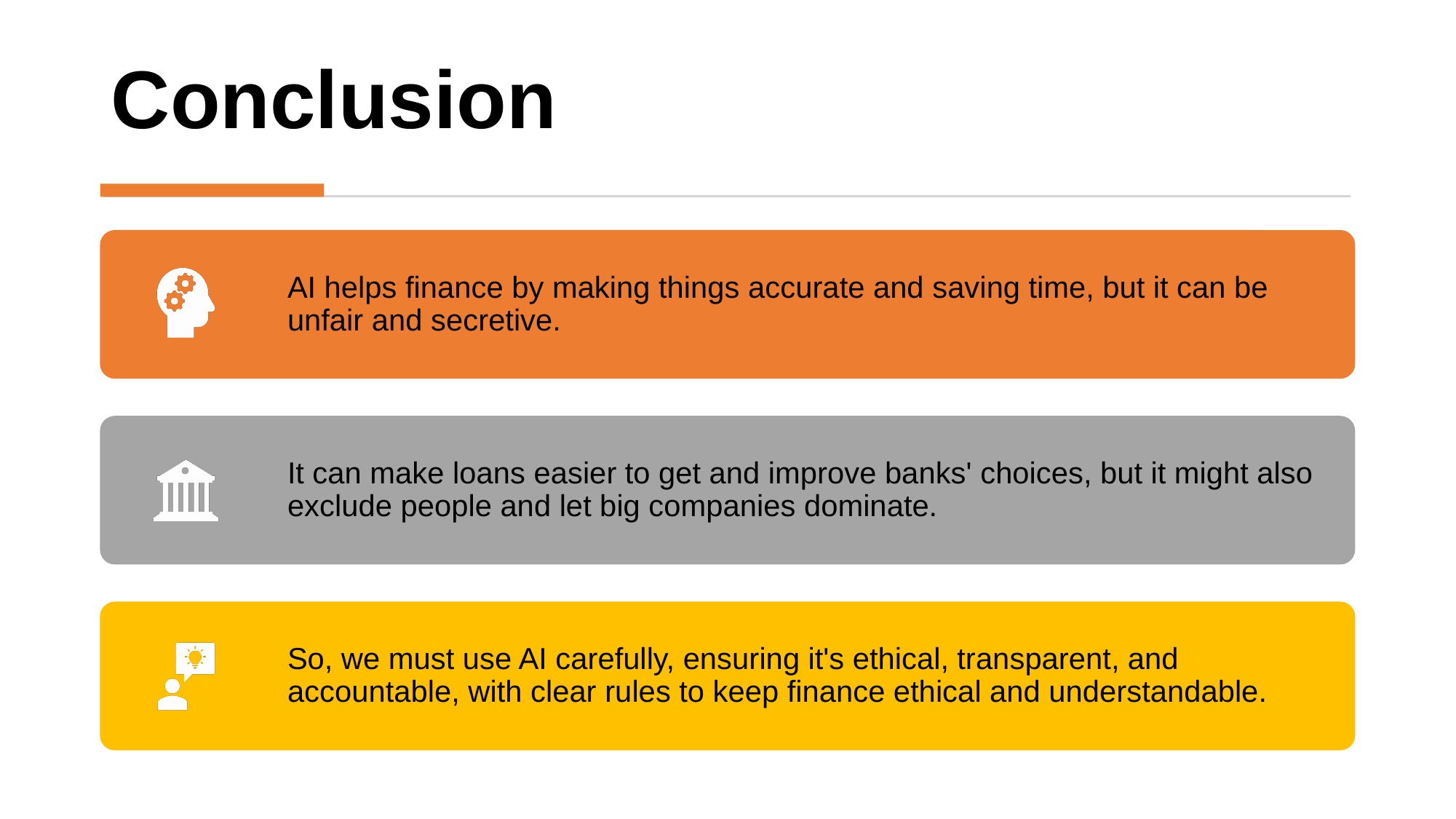

Conclusion

AI helps finance by making things accurate and saving time, but it can be unfair and secretive.
It can make loans easier to get and improve banks' choices, but it might also exclude people and let big companies dominate.
So, we must use AI carefully, ensuring it's ethical, transparent, and accountable, with clear rules to keep finance ethical and understandable.